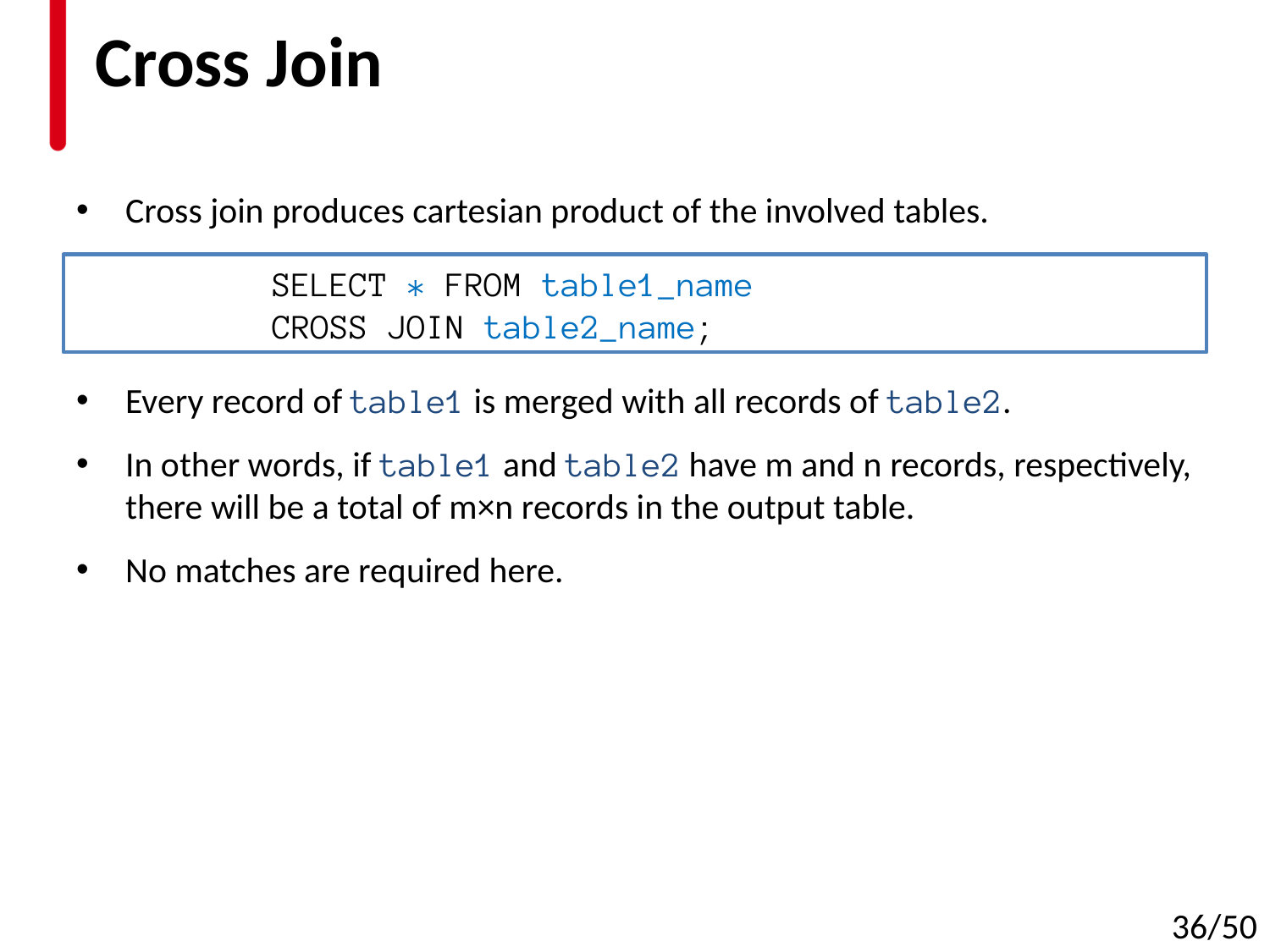

# Cross Join
Cross join produces cartesian product of the involved tables.

Every record of table1 is merged with all records of table2.
In other words, if table1 and table2 have m and n records, respectively, there will be a total of m×n records in the output table.
No matches are required here.

SELECT * FROM table1_name
CROSS JOIN table2_name;